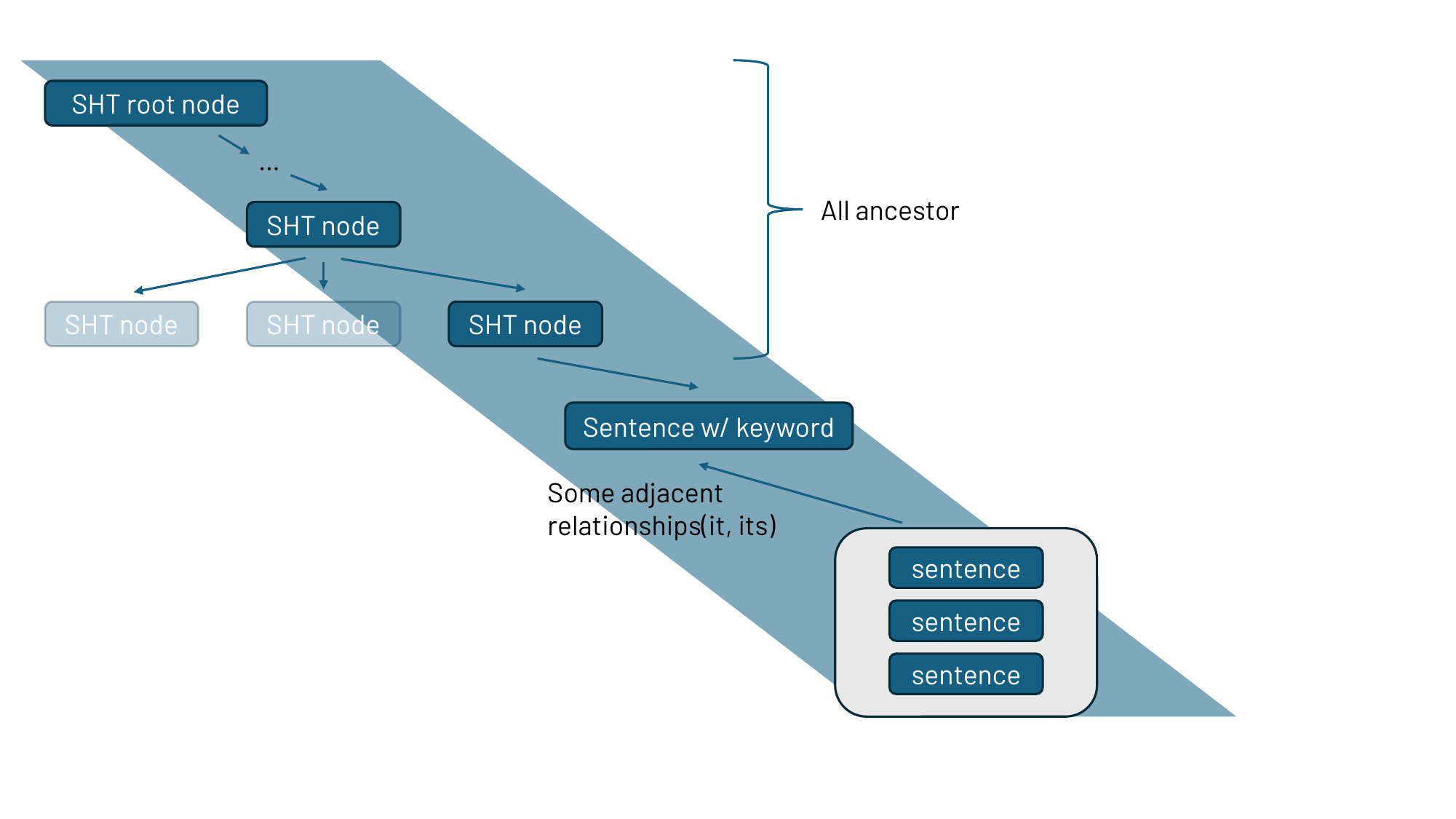

SHT root node
…
All ancestor
SHT node
SHT node
SHT node
SHT node
Sentence w/ keyword
Some adjacent relationships(it, its)

sentence
sentence
sentence